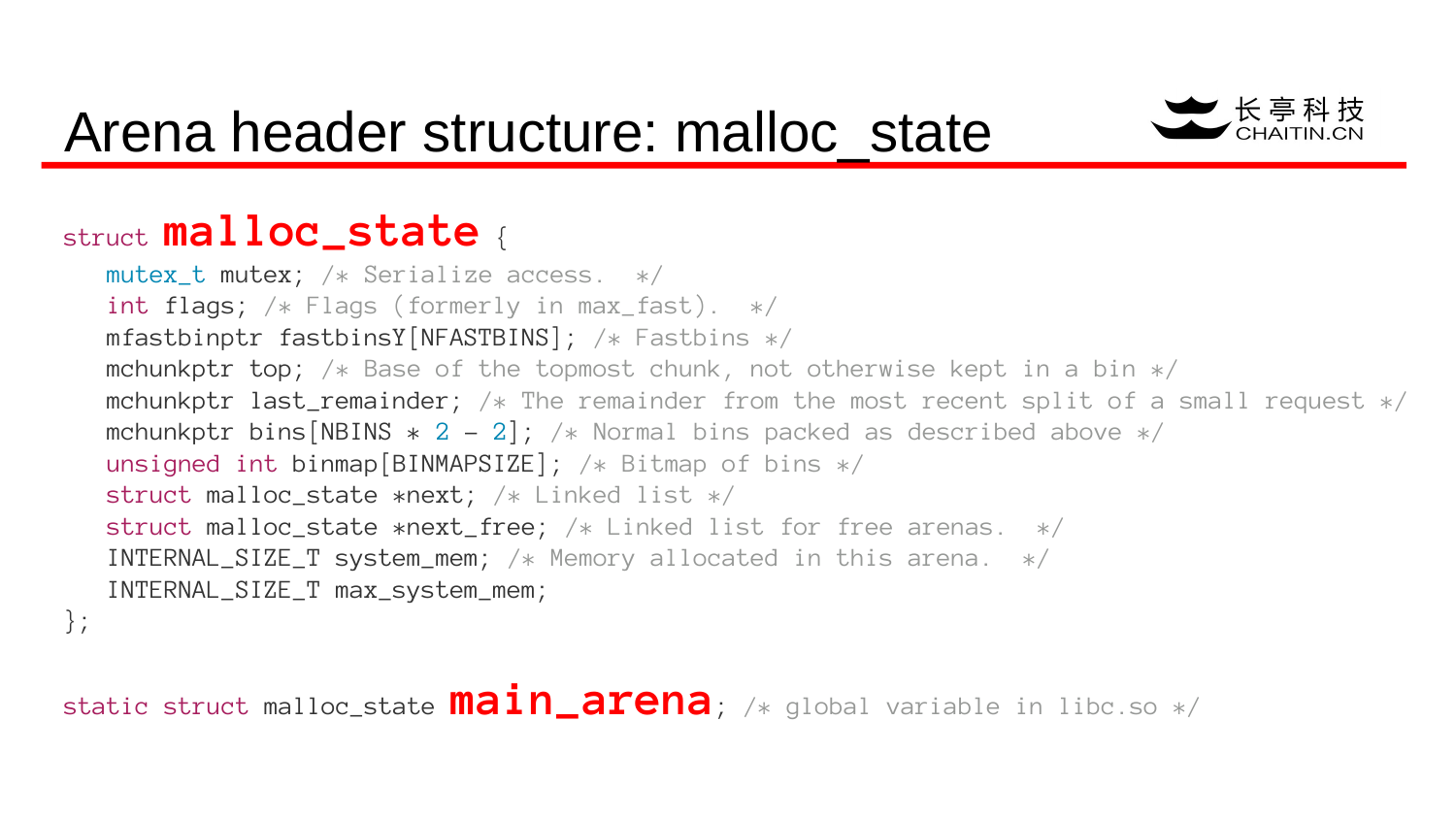

# Arena header structure: malloc_state
struct malloc_state {
   mutex_t mutex; /* Serialize access.  */
   int flags; /* Flags (formerly in max_fast).  */
   mfastbinptr fastbinsY[NFASTBINS]; /* Fastbins */
   mchunkptr top; /* Base of the topmost chunk, not otherwise kept in a bin */
   mchunkptr last_remainder; /* The remainder from the most recent split of a small request */
   mchunkptr bins[NBINS * 2 - 2]; /* Normal bins packed as described above */
   unsigned int binmap[BINMAPSIZE]; /* Bitmap of bins */
   struct malloc_state *next; /* Linked list */
   struct malloc_state *next_free; /* Linked list for free arenas.  */
   INTERNAL_SIZE_T system_mem; /* Memory allocated in this arena.  */
   INTERNAL_SIZE_T max_system_mem;
};

static struct malloc_state main_arena; /* global variable in libc.so */